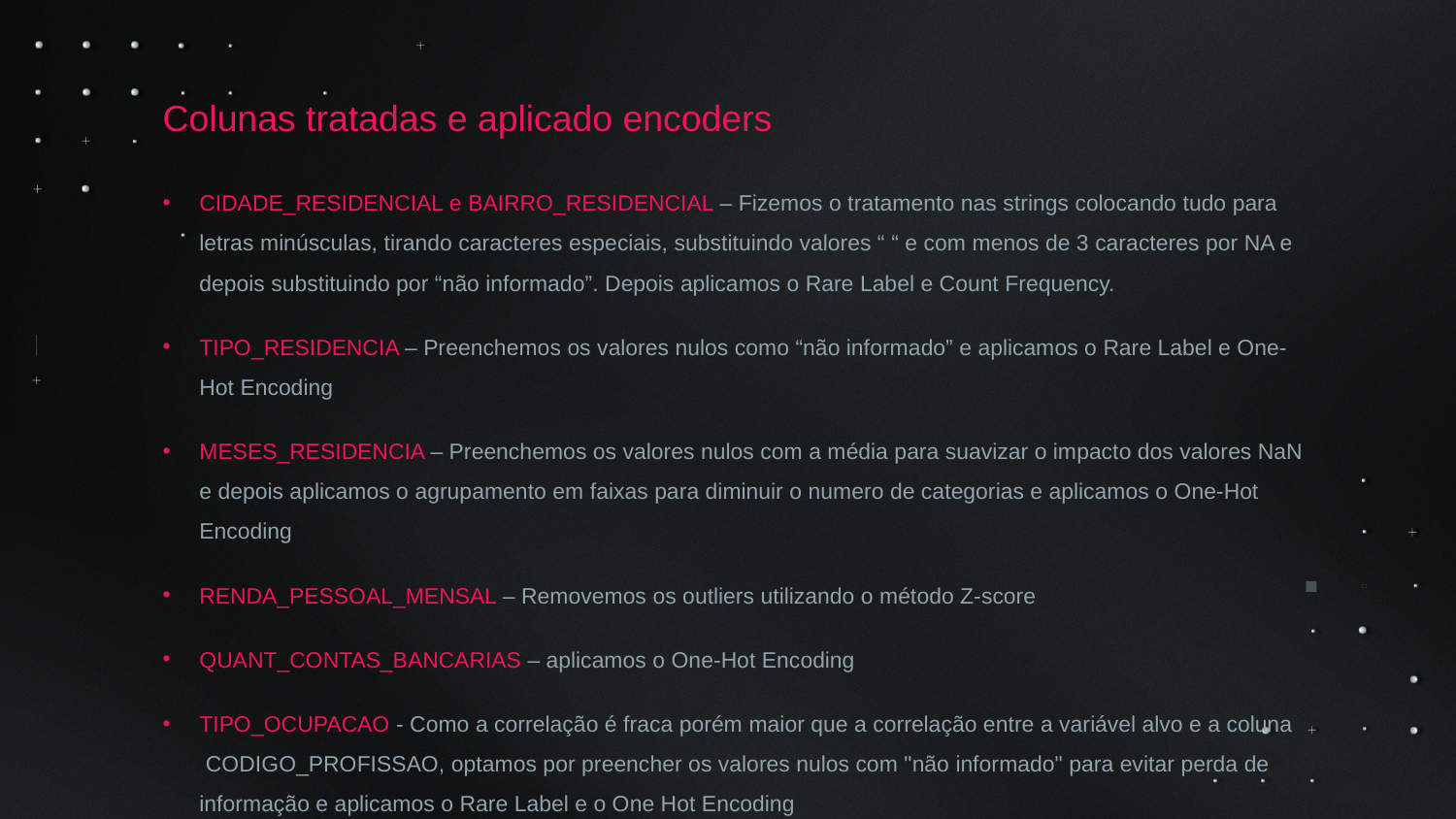

Colunas tratadas e aplicado encoders
CIDADE_RESIDENCIAL e BAIRRO_RESIDENCIAL – Fizemos o tratamento nas strings colocando tudo para letras minúsculas, tirando caracteres especiais, substituindo valores “ “ e com menos de 3 caracteres por NA e depois substituindo por “não informado”. Depois aplicamos o Rare Label e Count Frequency.
TIPO_RESIDENCIA – Preenchemos os valores nulos como “não informado” e aplicamos o Rare Label e One-Hot Encoding
MESES_RESIDENCIA – Preenchemos os valores nulos com a média para suavizar o impacto dos valores NaN e depois aplicamos o agrupamento em faixas para diminuir o numero de categorias e aplicamos o One-Hot Encoding
RENDA_PESSOAL_MENSAL – Removemos os outliers utilizando o método Z-score
QUANT_CONTAS_BANCARIAS – aplicamos o One-Hot Encoding
TIPO_OCUPACAO - Como a correlação é fraca porém maior que a correlação entre a variável alvo e a coluna  CODIGO_PROFISSAO, optamos por preencher os valores nulos com "não informado" para evitar perda de informação e aplicamos o Rare Label e o One Hot Encoding